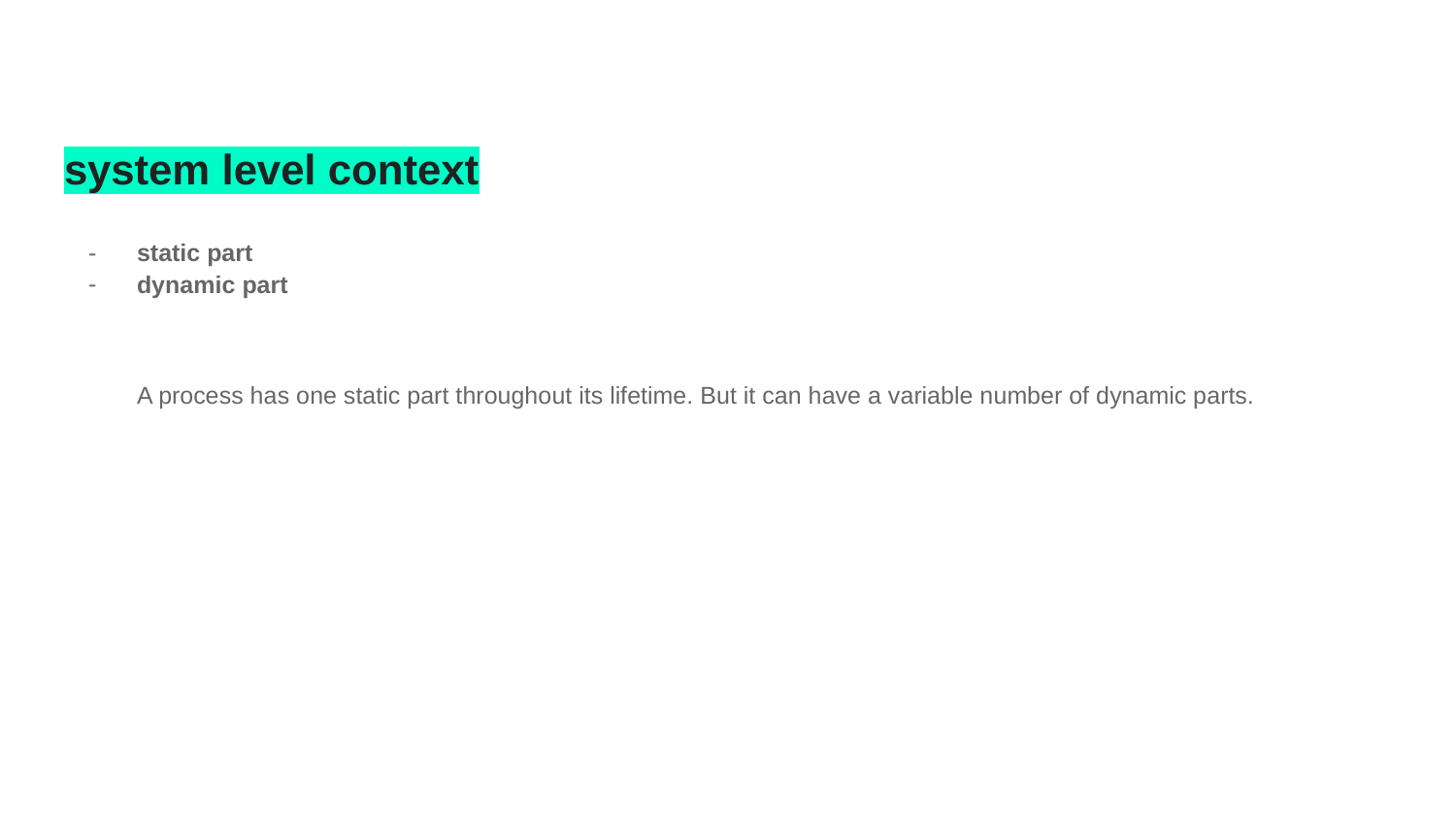

# system level context
static part
dynamic part

A process has one static part throughout its lifetime. But it can have a variable number of dynamic parts.